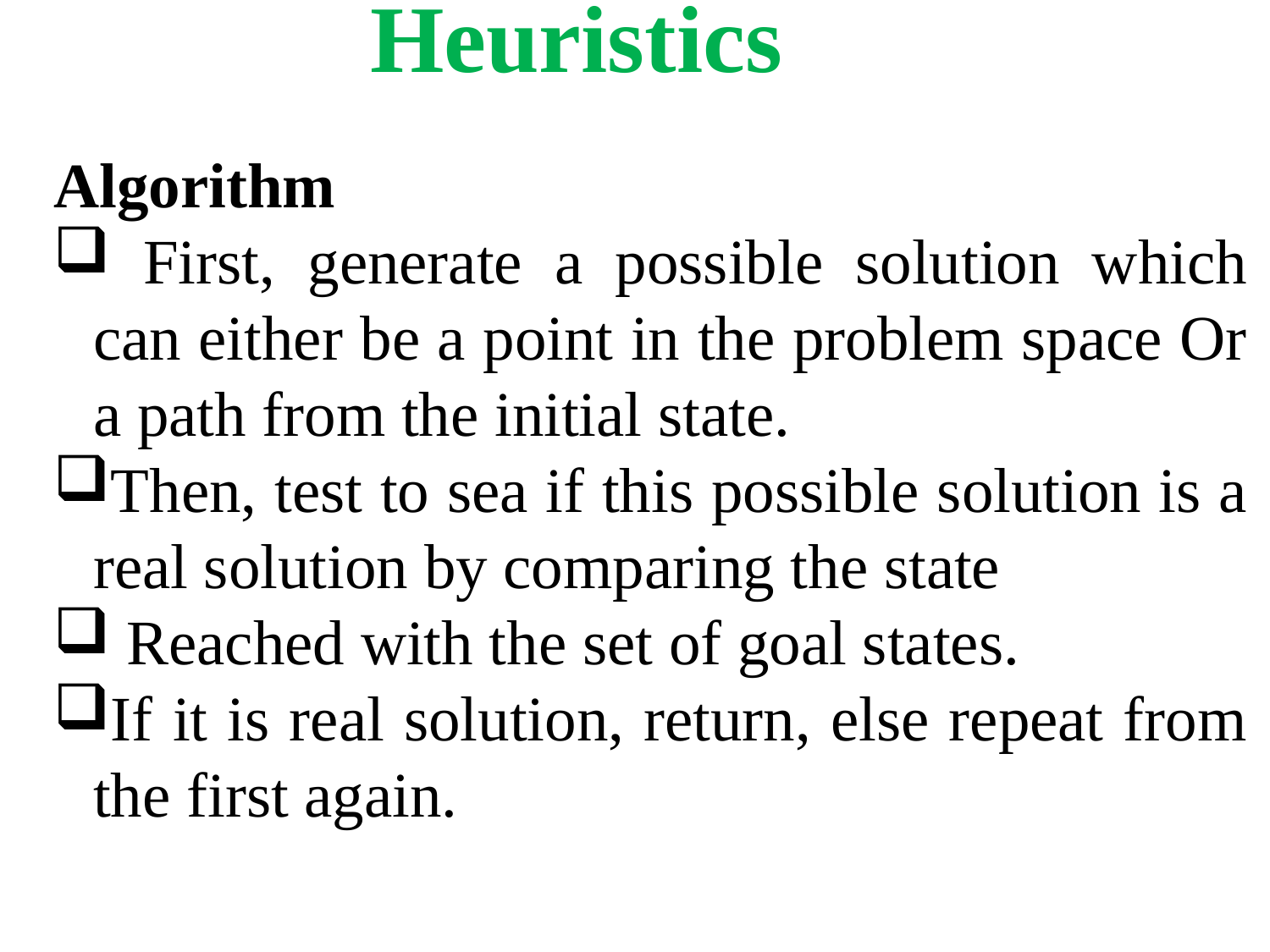

Heuristics
Algorithm
 First, generate a possible solution which can either be a point in the problem space Or a path from the initial state.
Then, test to sea if this possible solution is a real solution by comparing the state
 Reached with the set of goal states.
If it is real solution, return, else repeat from the first again.